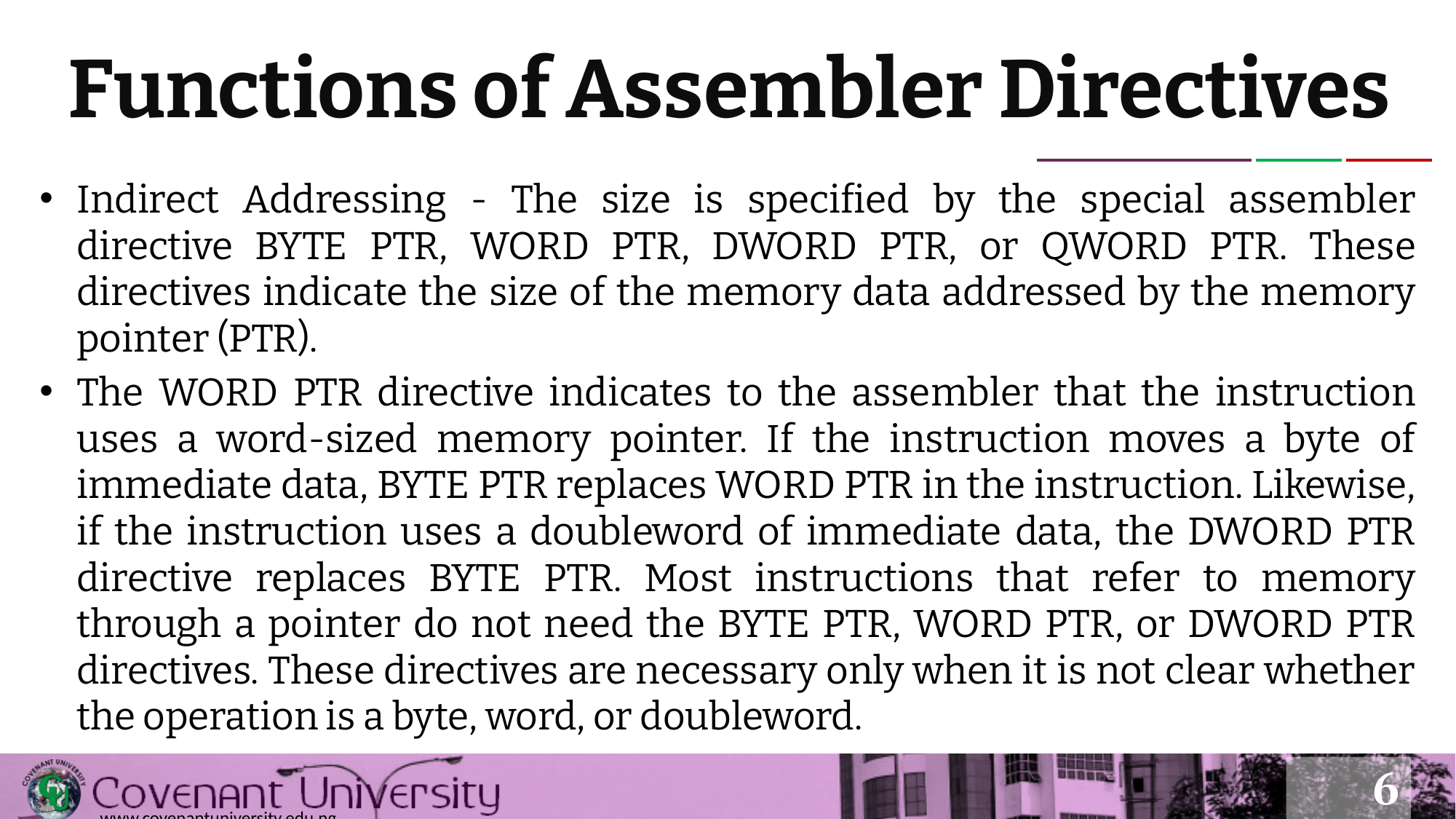

# Functions of Assembler Directives
Indirect Addressing - The size is specified by the special assembler directive BYTE PTR, WORD PTR, DWORD PTR, or QWORD PTR. These directives indicate the size of the memory data addressed by the memory pointer (PTR).
The WORD PTR directive indicates to the assembler that the instruction uses a word-sized memory pointer. If the instruction moves a byte of immediate data, BYTE PTR replaces WORD PTR in the instruction. Likewise, if the instruction uses a doubleword of immediate data, the DWORD PTR directive replaces BYTE PTR. Most instructions that refer to memory through a pointer do not need the BYTE PTR, WORD PTR, or DWORD PTR directives. These directives are necessary only when it is not clear whether the operation is a byte, word, or doubleword.